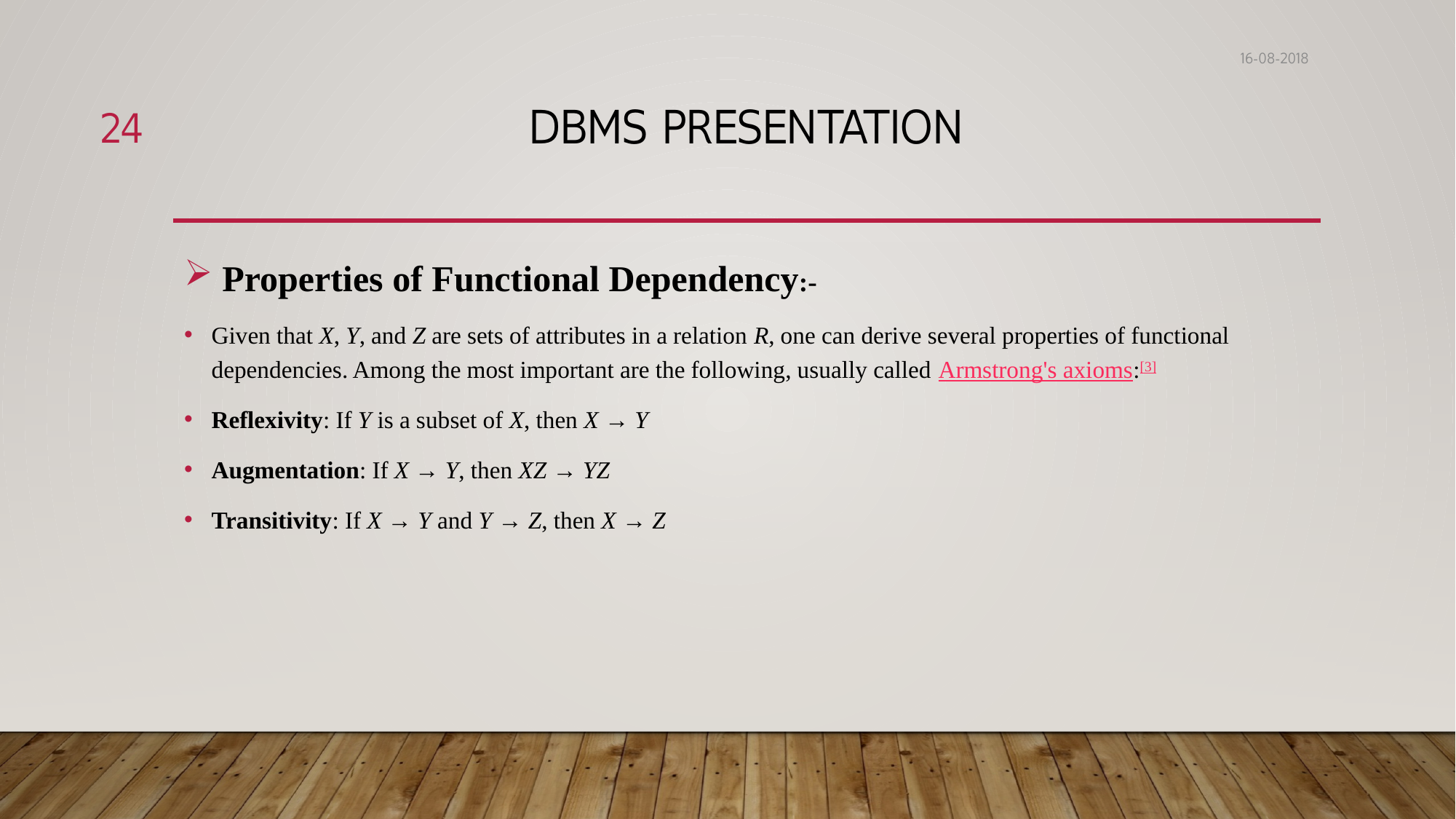

16-08-2018
24
# DBMS Presentation
 Properties of Functional Dependency:-
Given that X, Y, and Z are sets of attributes in a relation R, one can derive several properties of functional dependencies. Among the most important are the following, usually called Armstrong's axioms:[3]
Reflexivity: If Y is a subset of X, then X → Y
Augmentation: If X → Y, then XZ → YZ
Transitivity: If X → Y and Y → Z, then X → Z